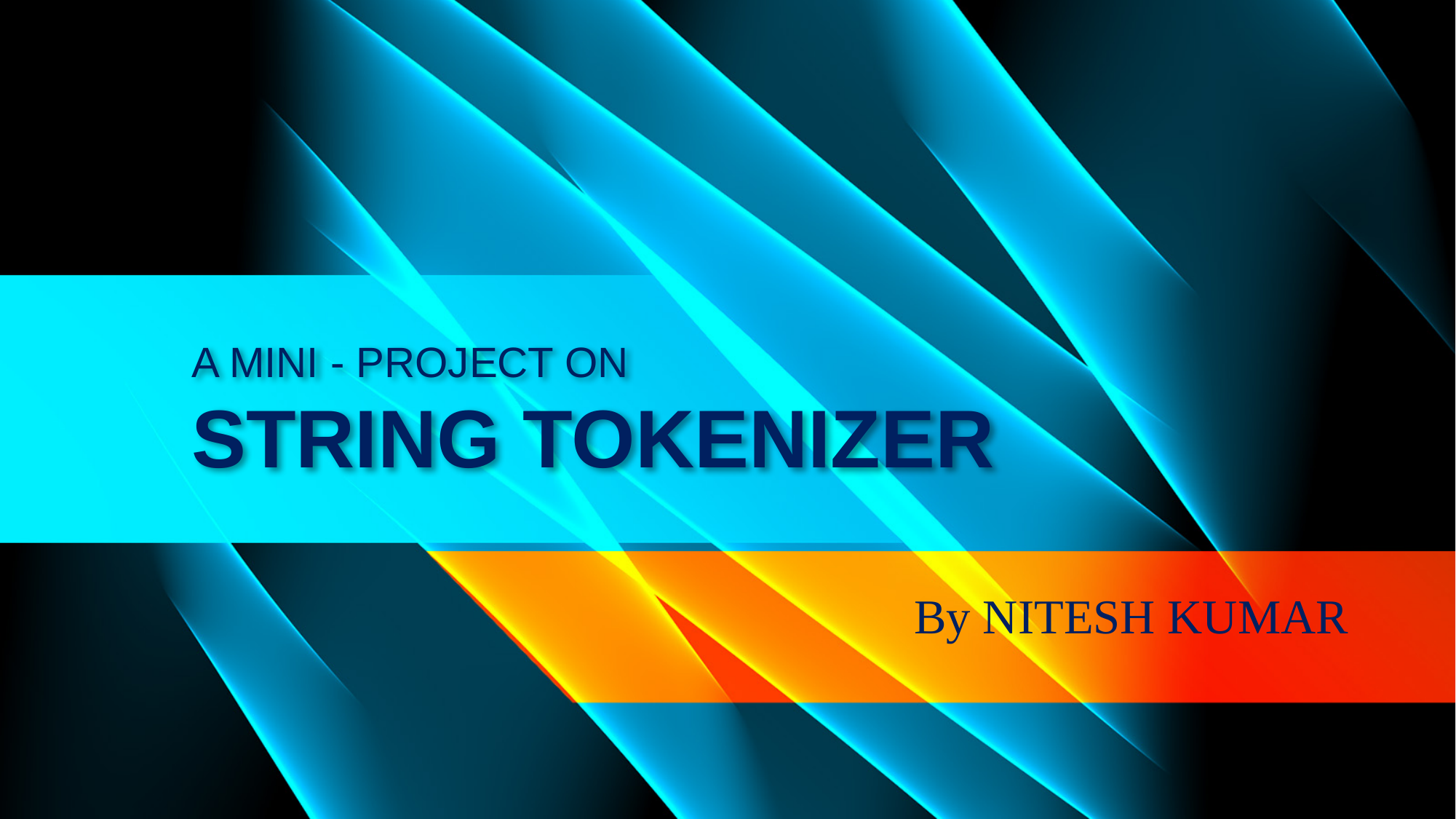

# A MINI - PROJECT ON STRING TOKENIZER
By NITESH KUMAR